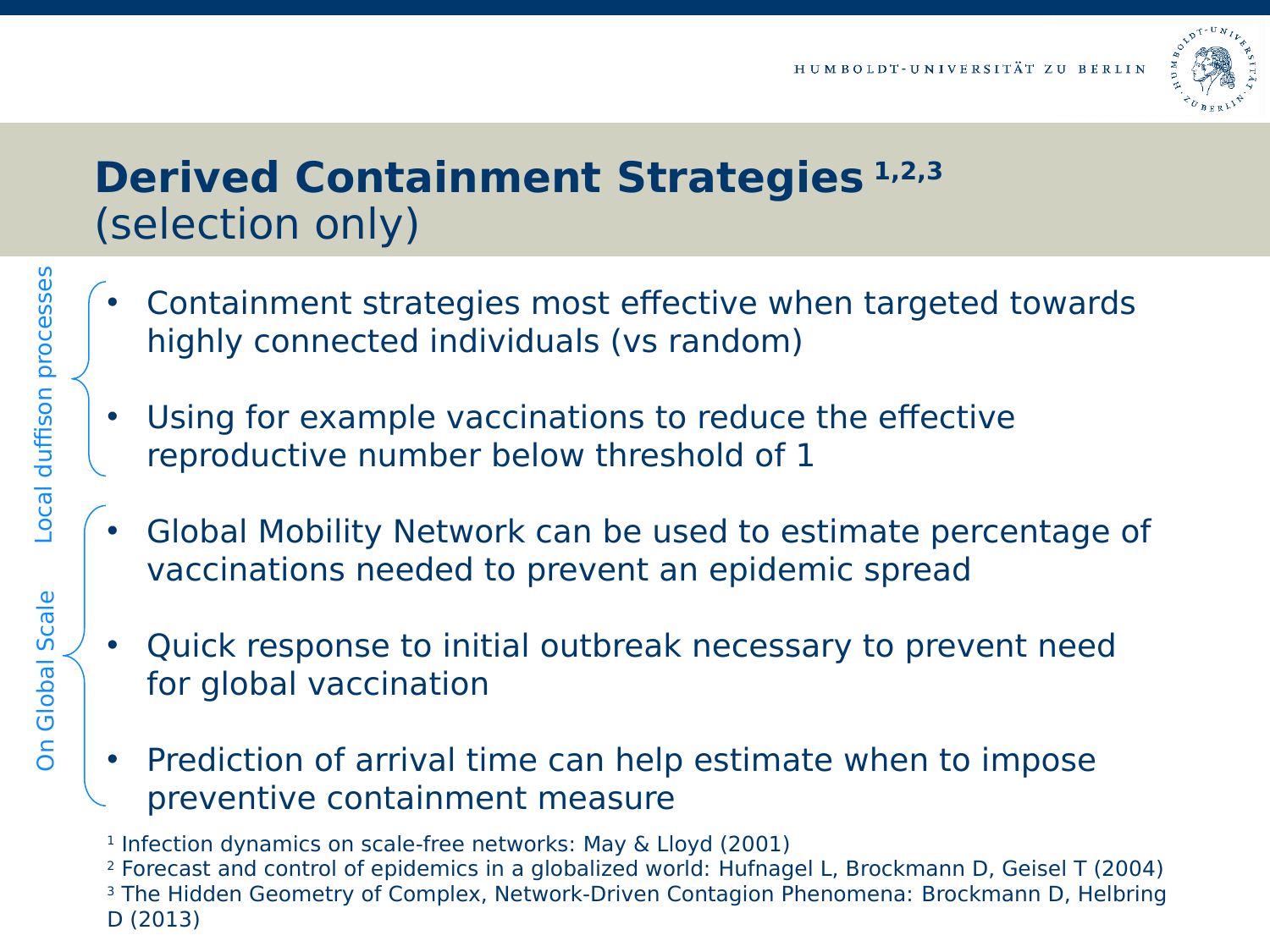

# Derived Containment Strategies 1,2,3 (selection only)
Containment strategies most effective when targeted towards highly connected individuals (vs random)

Using for example vaccinations to reduce the effective reproductive number below threshold of 1

Global Mobility Network can be used to estimate percentage of vaccinations needed to prevent an epidemic spread

Quick response to initial outbreak necessary to prevent need for global vaccination

Prediction of arrival time can help estimate when to impose preventive containment measure

Local duffison processes

On Global Scale
1 Infection dynamics on scale-free networks: May & Lloyd (2001)
2 Forecast and control of epidemics in a globalized world: Hufnagel L, Brockmann D, Geisel T (2004)
3 The Hidden Geometry of Complex, Network-Driven Contagion Phenomena: Brockmann D, Helbring D (2013)